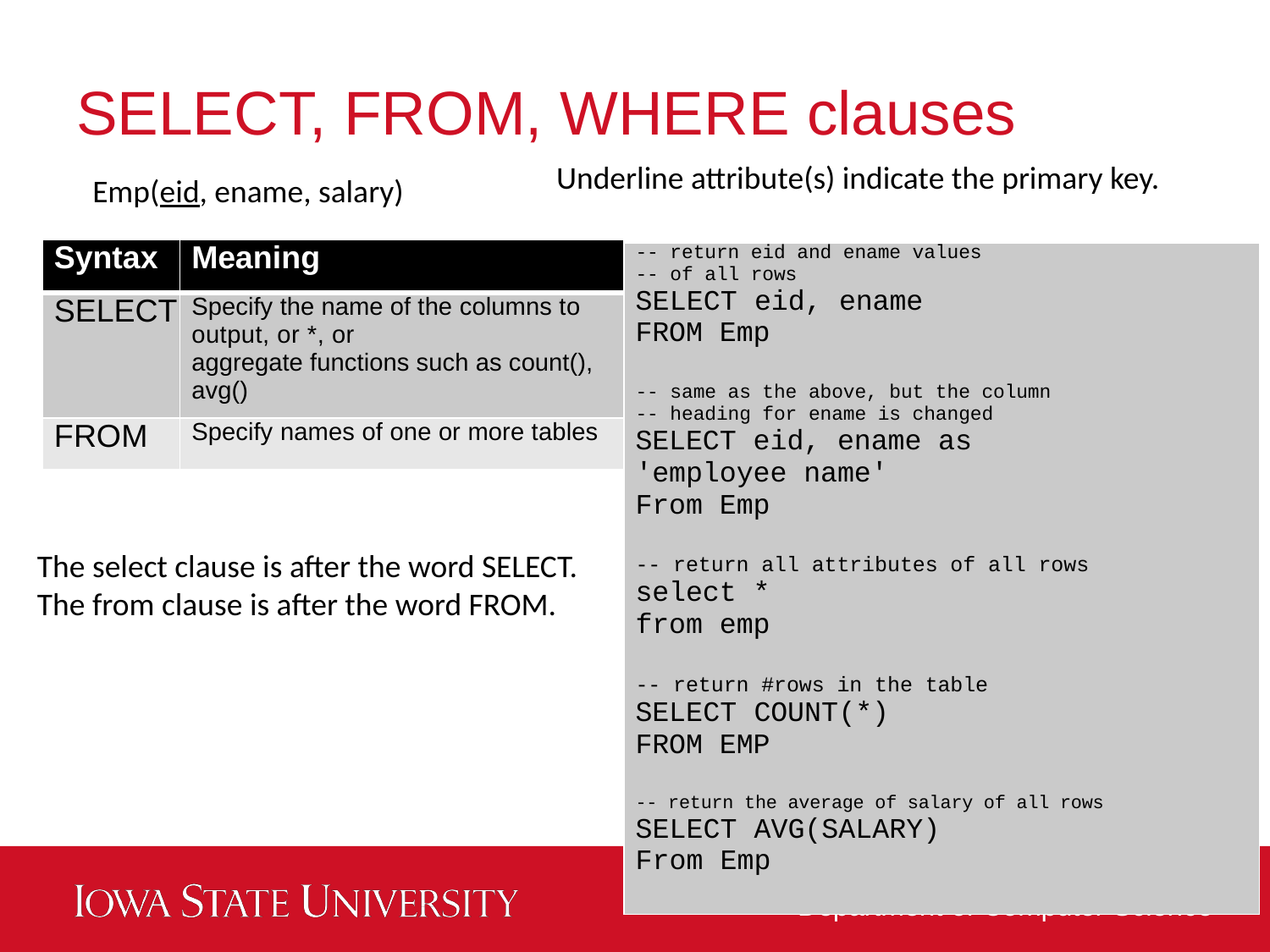

# SELECT, FROM, WHERE clauses
Underline attribute(s) indicate the primary key.
Emp(eid, ename, salary)
| Syntax | Meaning |
| --- | --- |
| SELECT | Specify the name of the columns to output, or \*, or aggregate functions such as count(), avg() |
| FROM | Specify names of one or more tables |
| -- return eid and ename values -- of all rows SELECT eid, ename FROM Emp -- same as the above, but the column -- heading for ename is changed SELECT eid, ename as 'employee name' From Emp -- return all attributes of all rows select \* from emp -- return #rows in the table SELECT COUNT(\*) FROM EMP -- return the average of salary of all rows SELECT AVG(SALARY) From Emp |
| --- |
The select clause is after the word SELECT.
The from clause is after the word FROM.
Department of Computer Science